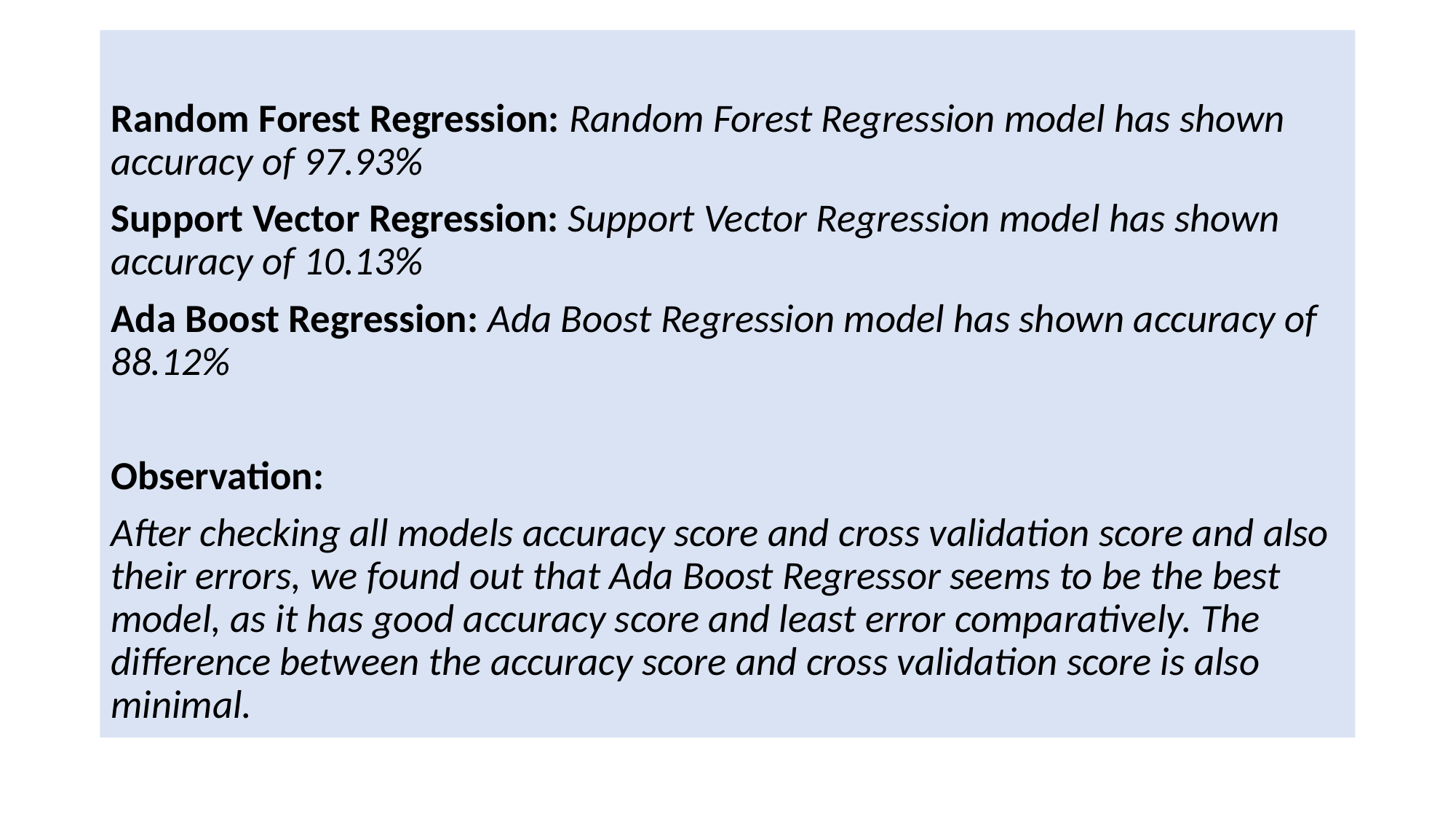

Random Forest Regression: Random Forest Regression model has shown accuracy of 97.93%
Support Vector Regression: Support Vector Regression model has shown accuracy of 10.13%
Ada Boost Regression: Ada Boost Regression model has shown accuracy of 88.12%

Observation:
After checking all models accuracy score and cross validation score and also their errors, we found out that Ada Boost Regressor seems to be the best model, as it has good accuracy score and least error comparatively. The difference between the accuracy score and cross validation score is also minimal.